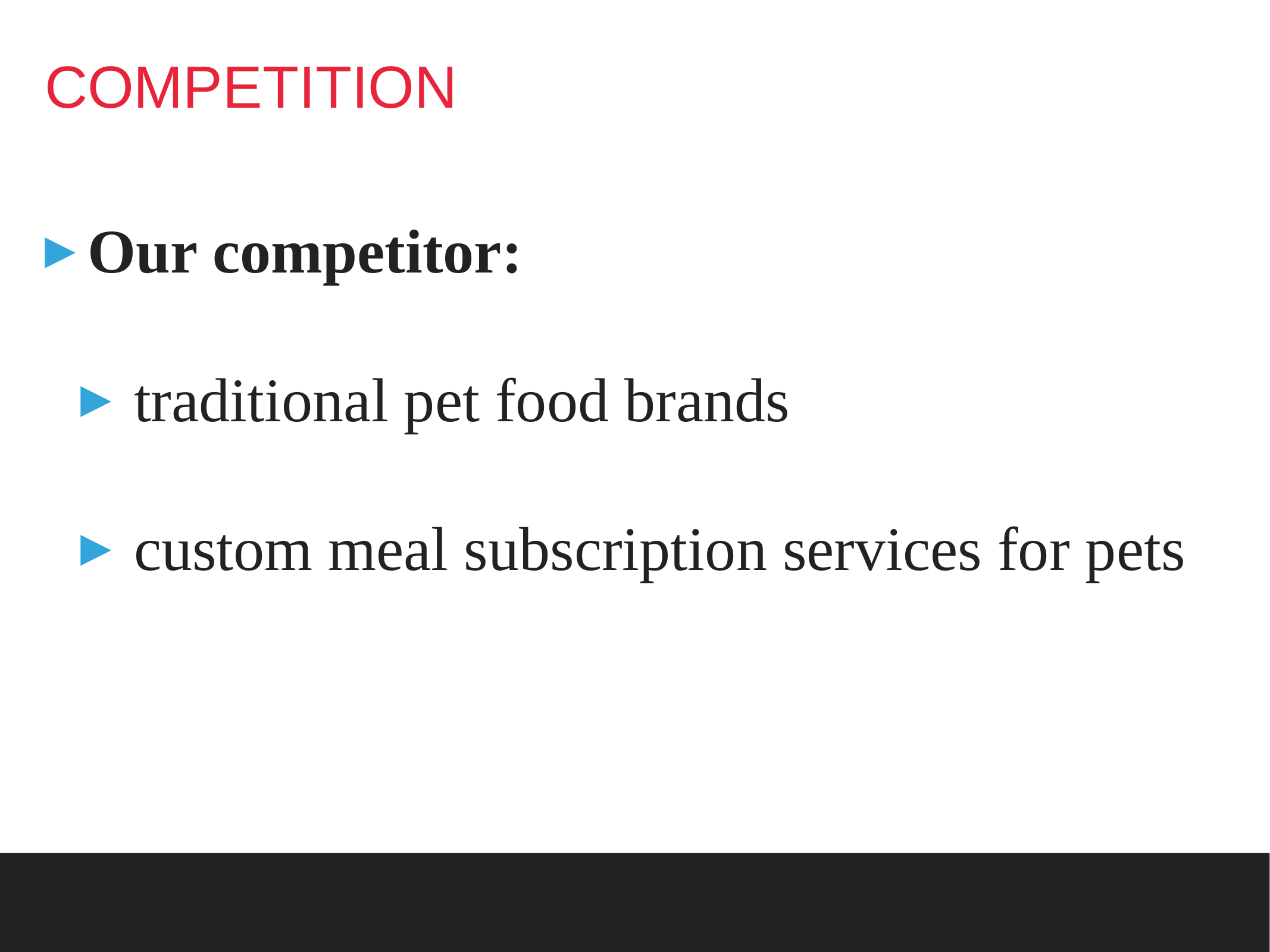

# COMPETITION

Our competitor:

traditional pet food brands

custom meal subscription services for pets